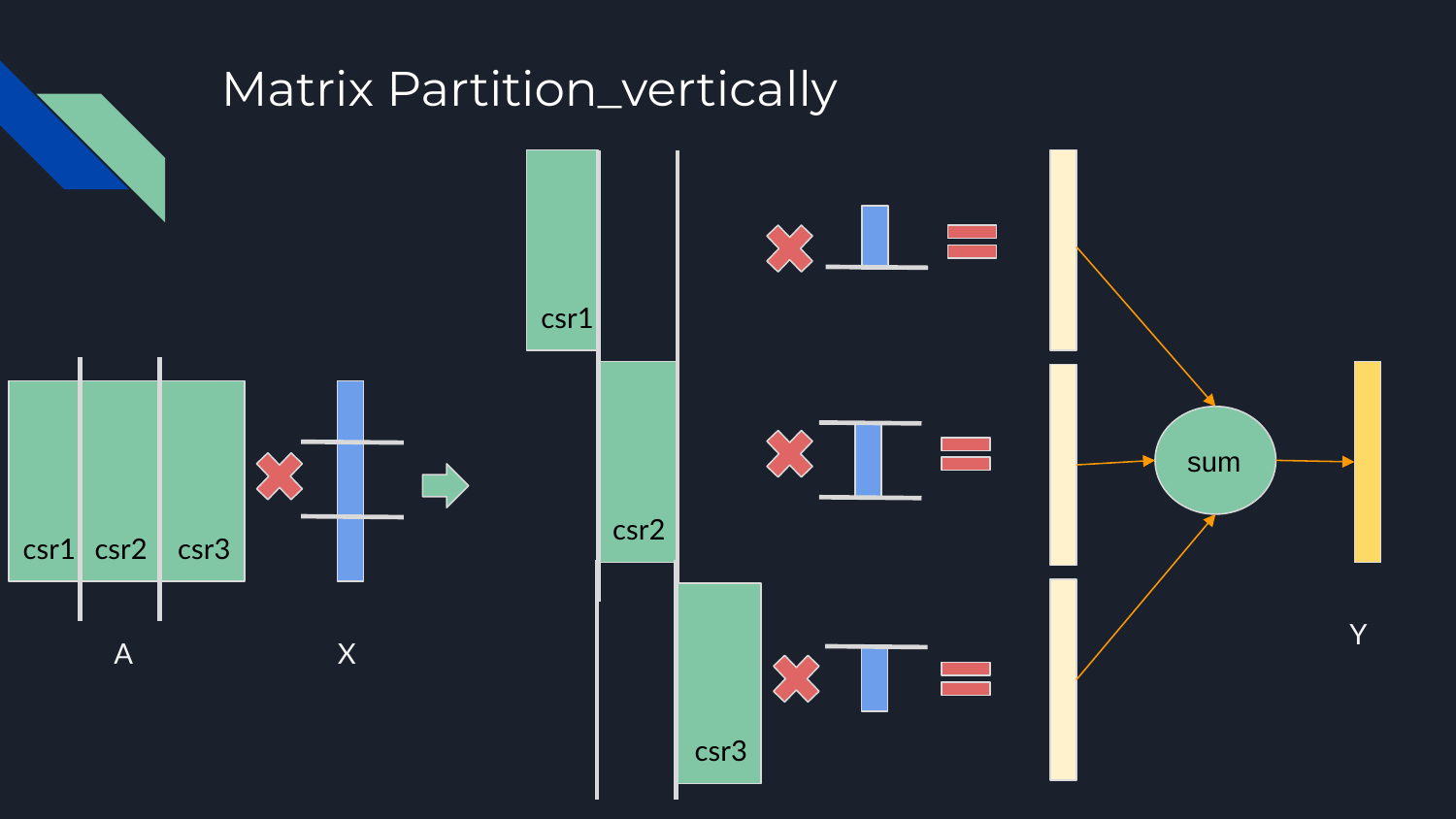

# Matrix Partition_vertically

csr1

sum

csr2
csr1
csr2
csr3

Y
A
X

csr3